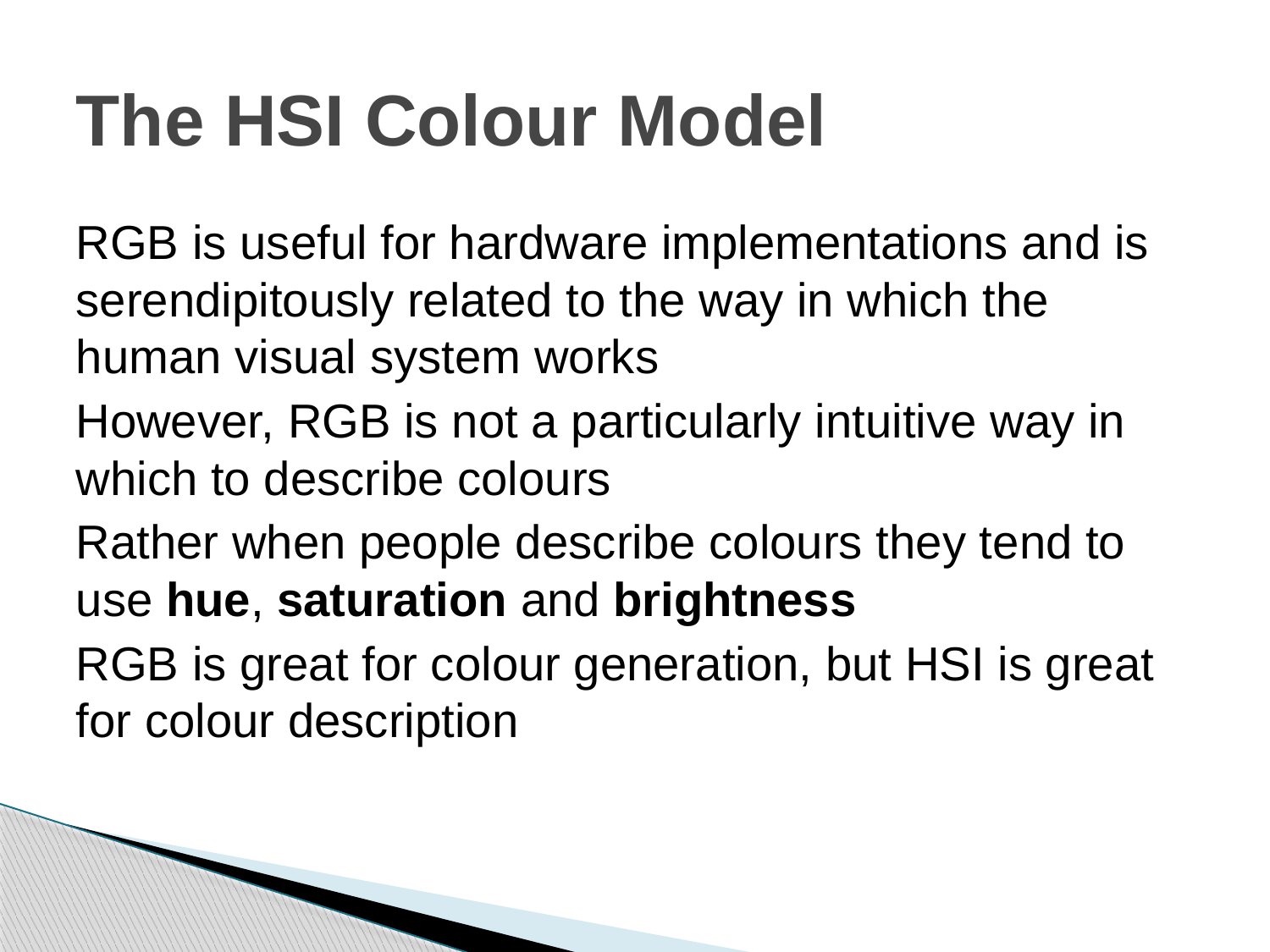

# The HSI Colour Model
RGB is useful for hardware implementations and is serendipitously related to the way in which the human visual system works
However, RGB is not a particularly intuitive way in which to describe colours
Rather when people describe colours they tend to use hue, saturation and brightness
RGB is great for colour generation, but HSI is great for colour description